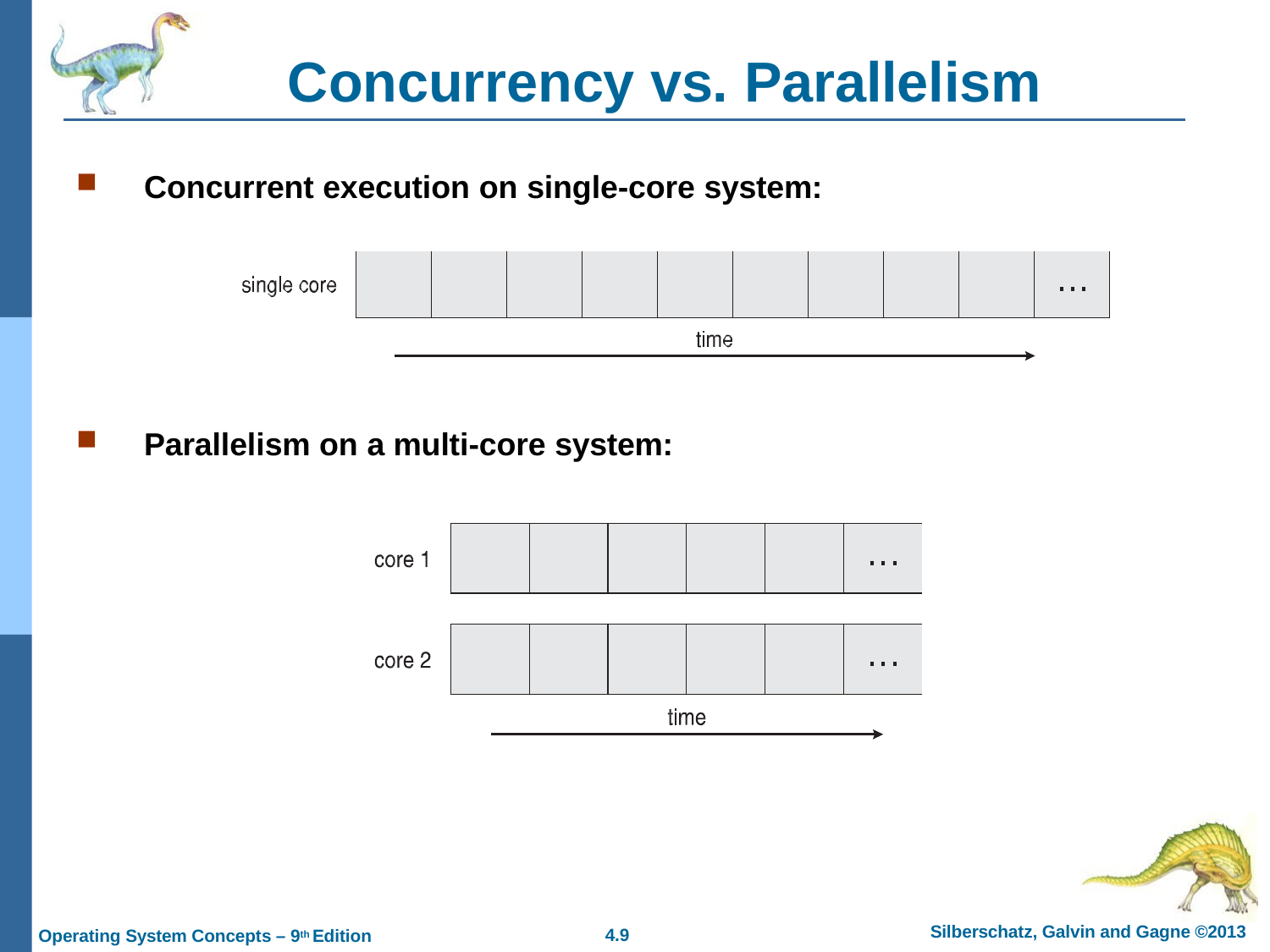

# Concurrency vs. Parallelism
Concurrent execution on single-core system:
|  |  |  |  |  |  |  |  |  |  |
| --- | --- | --- | --- | --- | --- | --- | --- | --- | --- |

Parallelism on a multi-core system:
|  |  |  |  |  |  |
| --- | --- | --- | --- | --- | --- |

|  |  |  |  |  |  |
| --- | --- | --- | --- | --- | --- |

Silberschatz, Galvin and Gagne ©2013
4.9
Operating System Concepts – 9th Edition